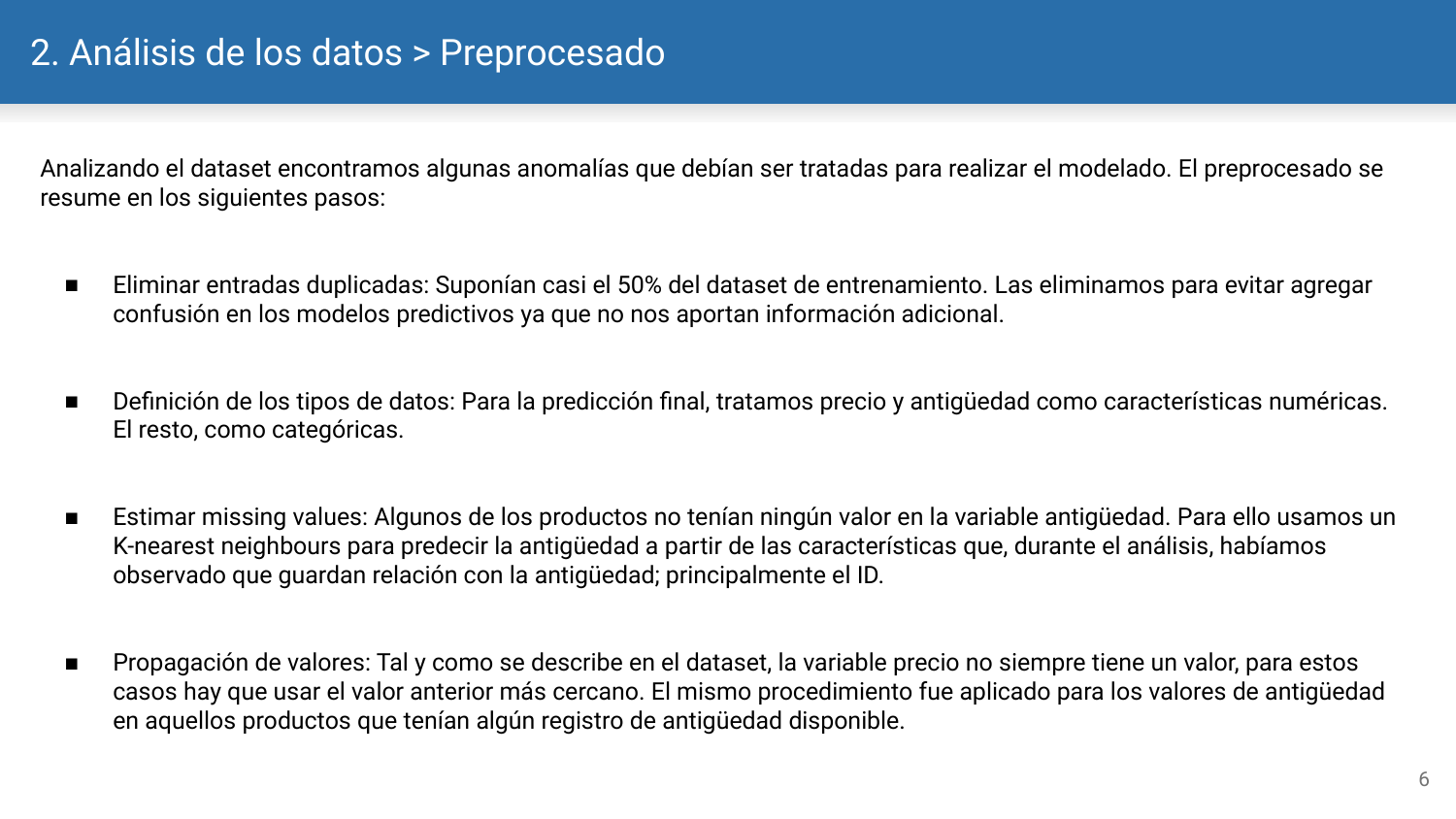

# 2. Análisis de los datos > Preprocesado
Analizando el dataset encontramos algunas anomalías que debían ser tratadas para realizar el modelado. El preprocesado se resume en los siguientes pasos:

Eliminar entradas duplicadas: Suponían casi el 50% del dataset de entrenamiento. Las eliminamos para evitar agregar confusión en los modelos predictivos ya que no nos aportan información adicional.

Definición de los tipos de datos: Para la predicción final, tratamos precio y antigüedad como características numéricas. El resto, como categóricas.

Estimar missing values: Algunos de los productos no tenían ningún valor en la variable antigüedad. Para ello usamos un K-nearest neighbours para predecir la antigüedad a partir de las características que, durante el análisis, habíamos observado que guardan relación con la antigüedad; principalmente el ID.

Propagación de valores: Tal y como se describe en el dataset, la variable precio no siempre tiene un valor, para estos casos hay que usar el valor anterior más cercano. El mismo procedimiento fue aplicado para los valores de antigüedad en aquellos productos que tenían algún registro de antigüedad disponible.

6